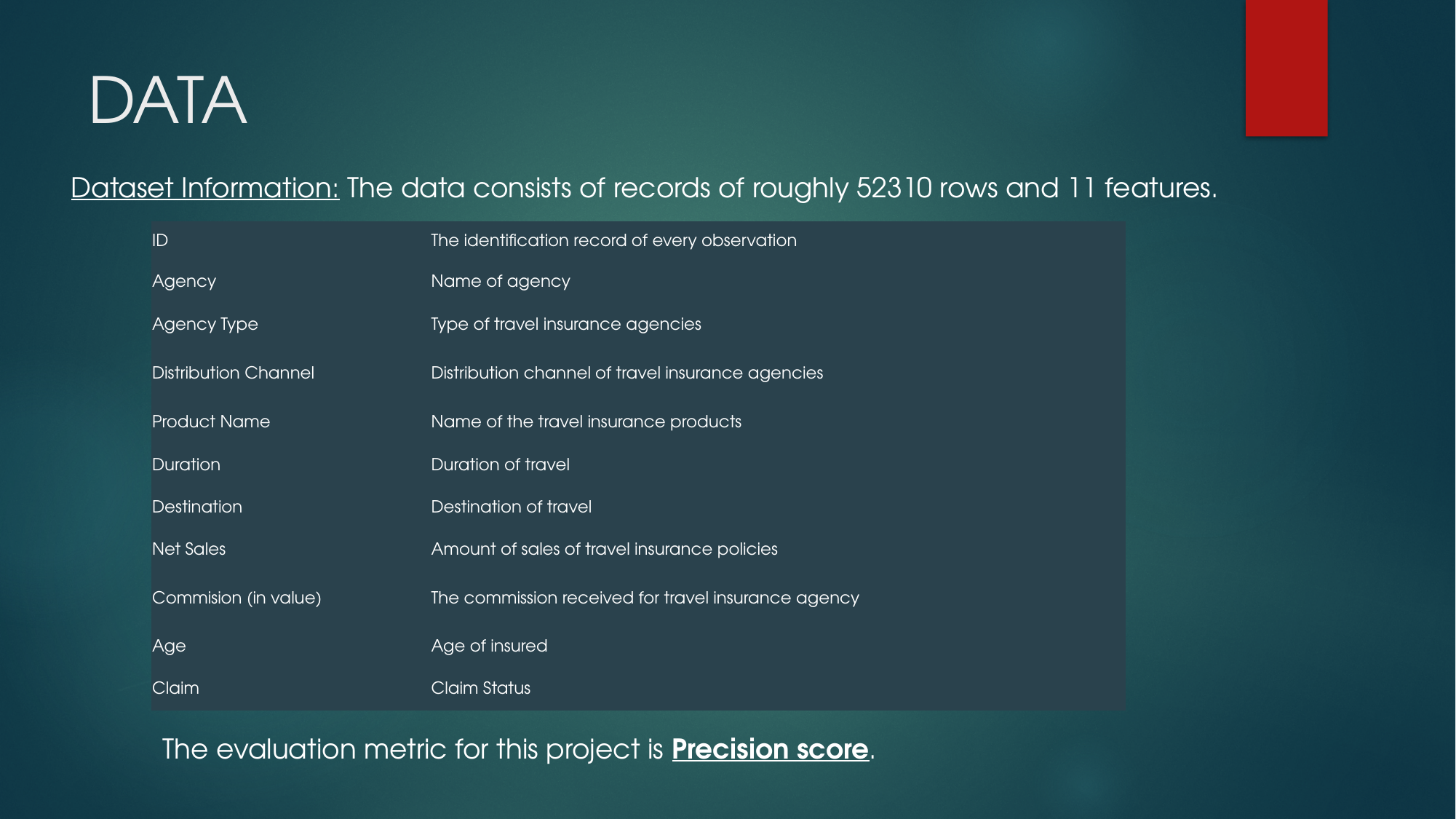

# DATA
Dataset Information: The data consists of records of roughly 52310 rows and 11 features.
| ID | The identification record of every observation |
| --- | --- |
| Agency | Name of agency |
| Agency Type | Type of travel insurance agencies |
| Distribution Channel | Distribution channel of travel insurance agencies |
| Product Name | Name of the travel insurance products |
| Duration | Duration of travel |
| Destination | Destination of travel |
| Net Sales | Amount of sales of travel insurance policies |
| Commision (in value) | The commission received for travel insurance agency |
| Age | Age of insured |
| Claim | Claim Status |
The evaluation metric for this project is Precision score.